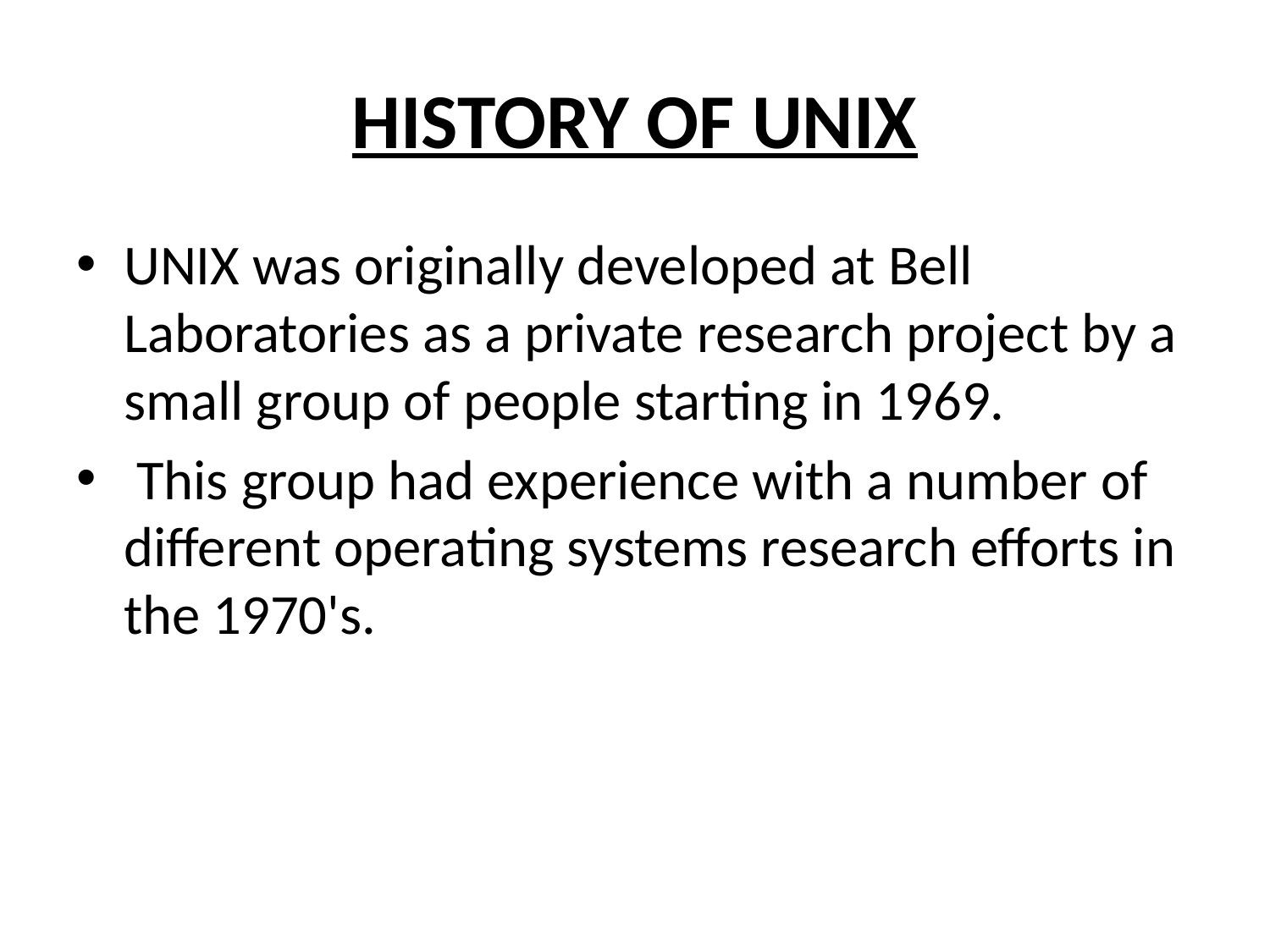

# HISTORY OF UNIX
UNIX was originally developed at Bell Laboratories as a private research project by a small group of people starting in 1969.
 This group had experience with a number of different operating systems research efforts in the 1970's.